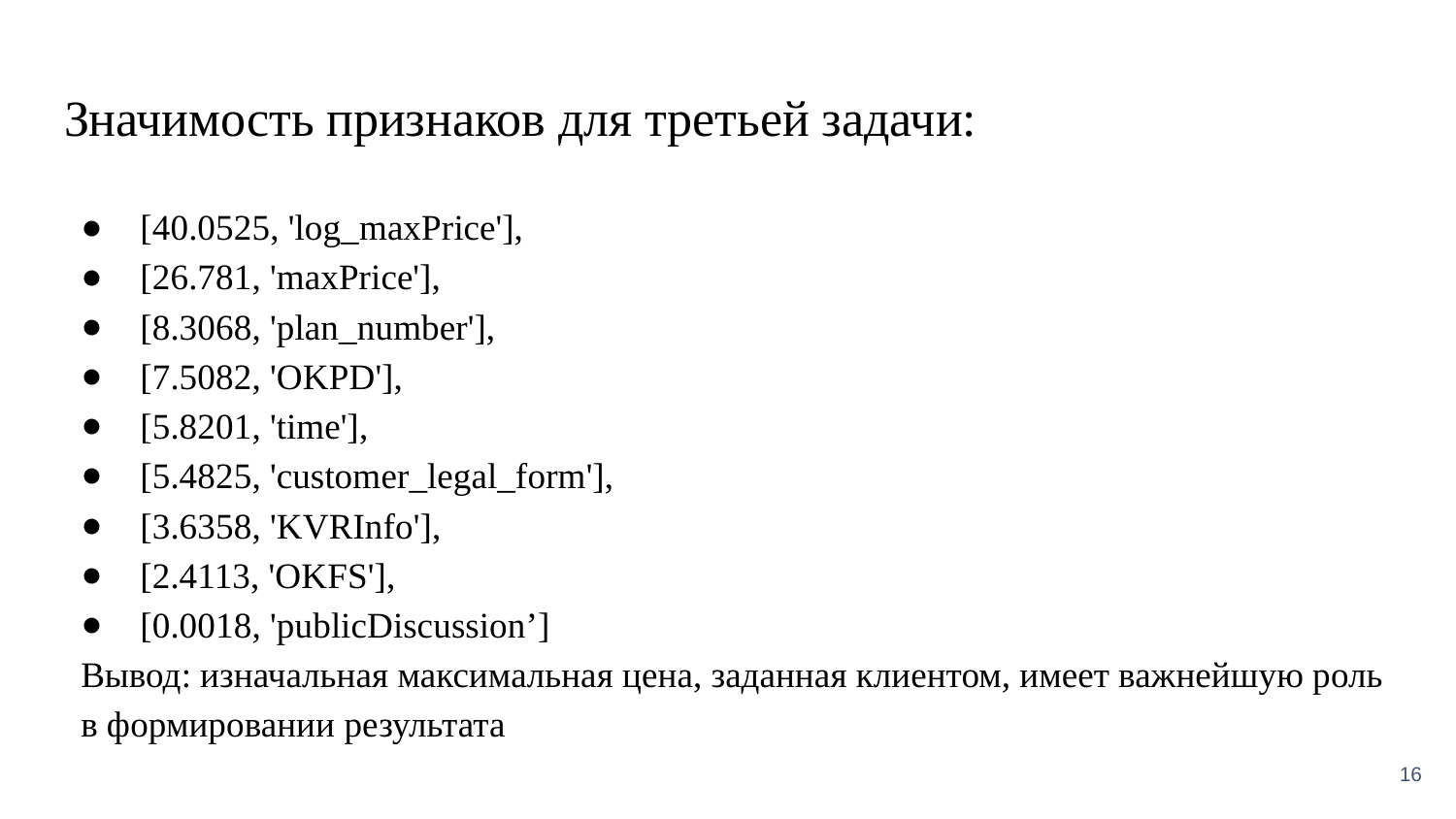

# Значимость признаков для третьей задачи:
 [40.0525, 'log_maxPrice'],
 [26.781, 'maxPrice'],
 [8.3068, 'plan_number'],
 [7.5082, 'OKPD'],
 [5.8201, 'time'],
 [5.4825, 'customer_legal_form'],
 [3.6358, 'KVRInfo'],
 [2.4113, 'OKFS'],
 [0.0018, 'publicDiscussion’]
Вывод: изначальная максимальная цена, заданная клиентом, имеет важнейшую роль в формировании результата
16